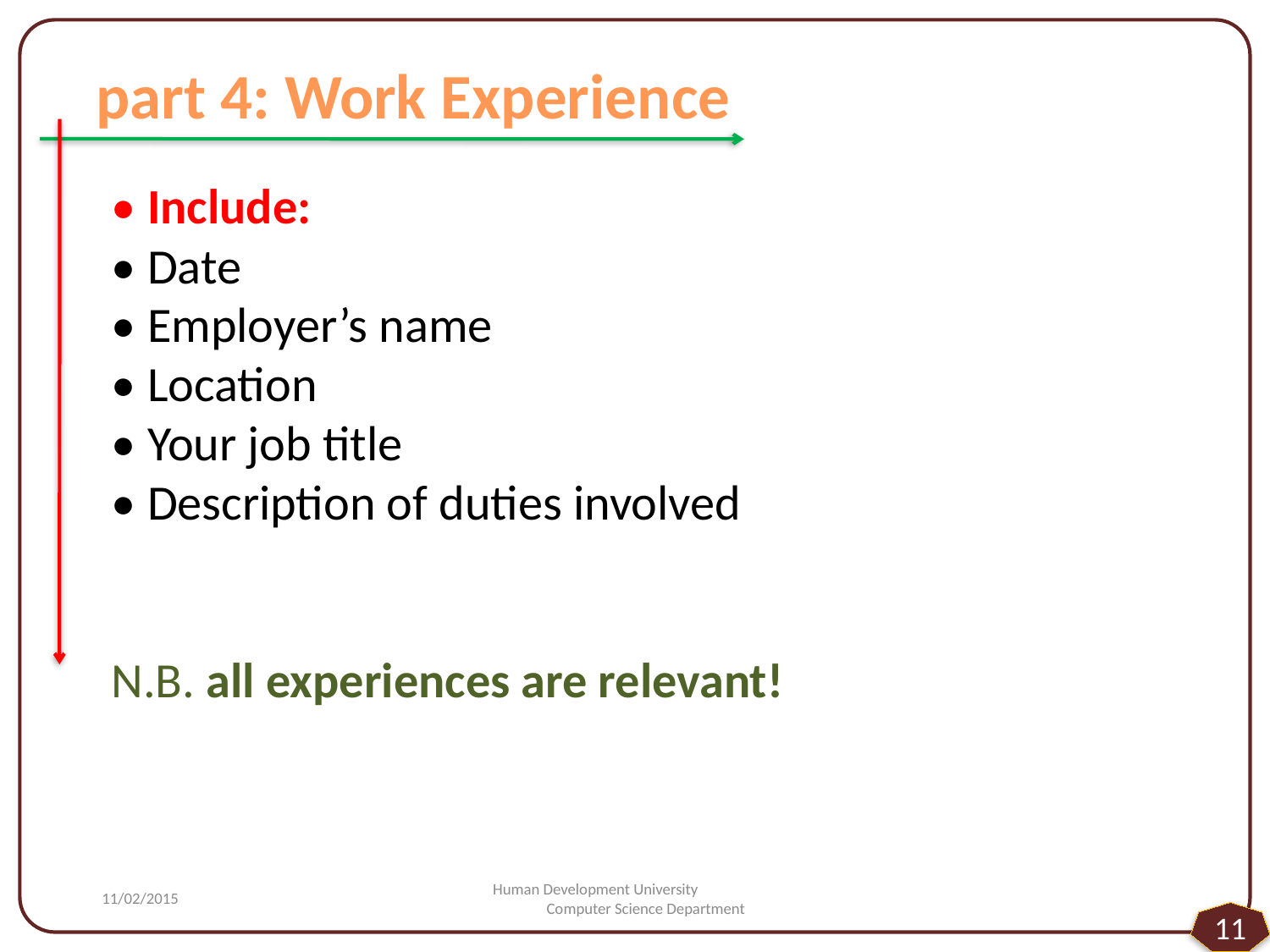

part 4: Work Experience
• Include:
• Date
• Employer’s name
• Location
• Your job title
• Description of duties involved

N.B. all experiences are relevant!
#

11/02/2015
Human Development University                              Computer Science Department
11